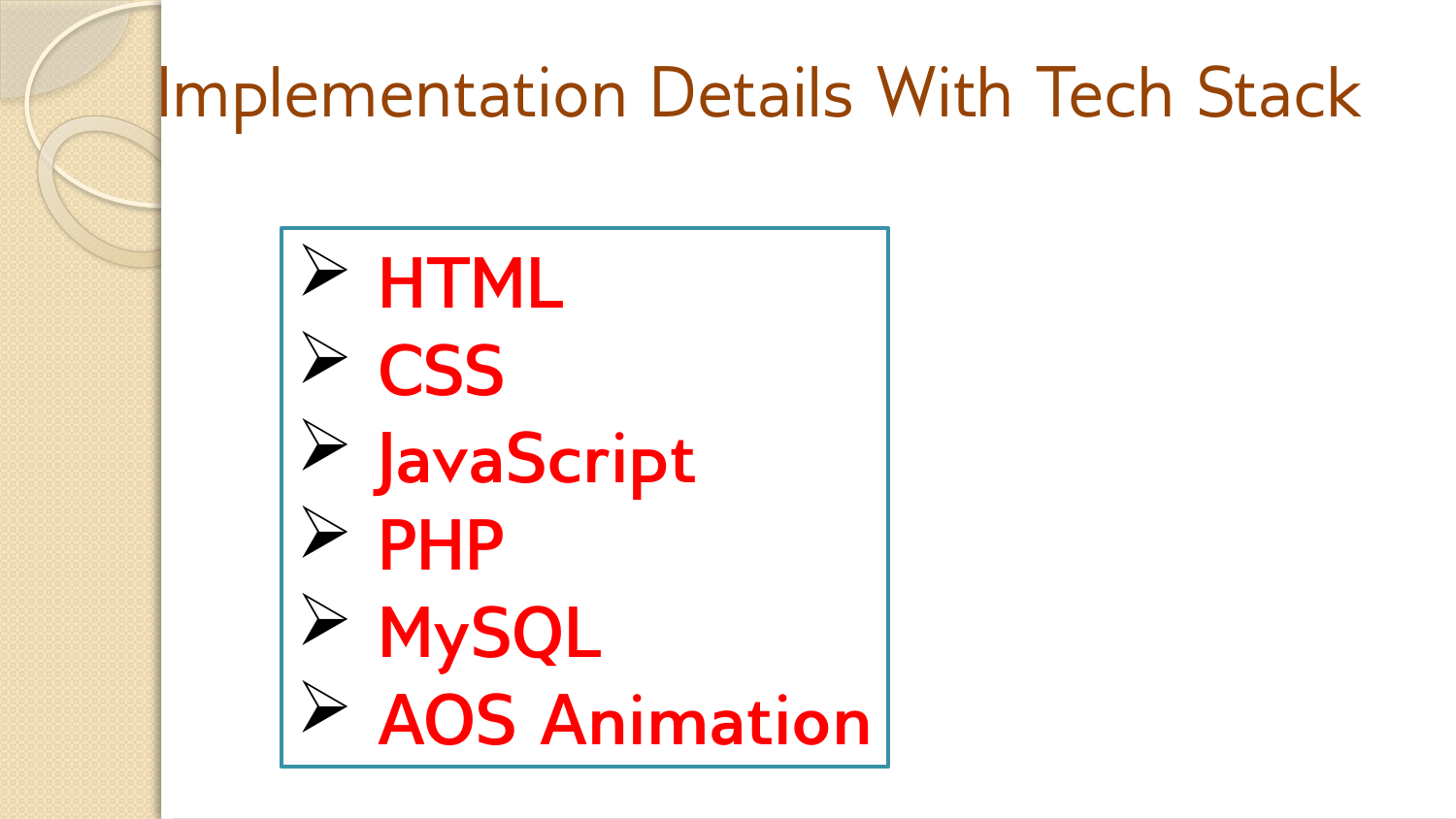

# Implementation Details With Tech Stack
 HTML
 CSS
 JavaScript
 PHP
 MySQL
 AOS Animation